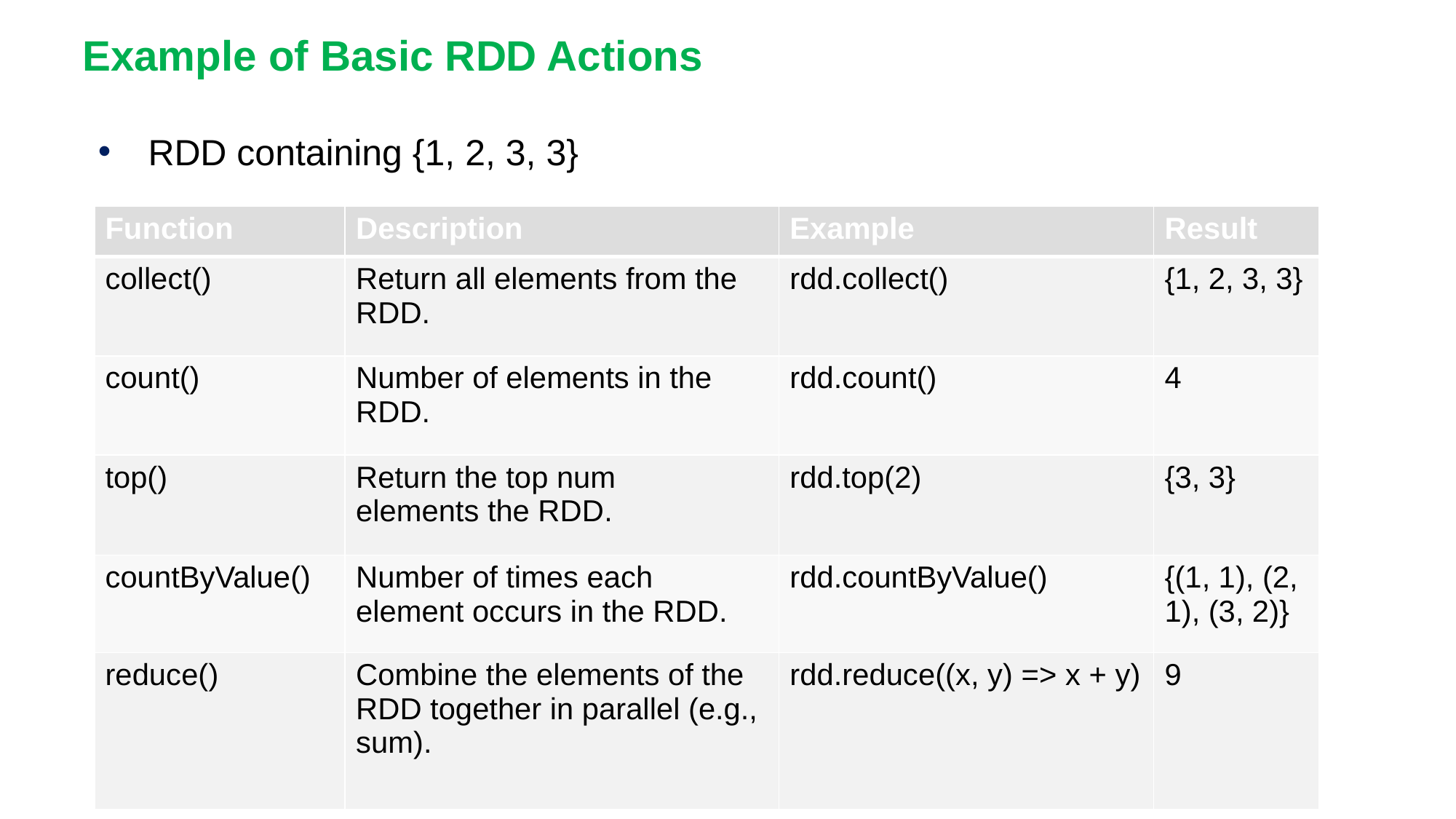

# Example of Basic RDD Actions
RDD containing {1, 2, 3, 3}

| Function | Description | Example | Result |
| --- | --- | --- | --- |
| collect() | Return all elements from the RDD. | rdd.collect() | {1, 2, 3, 3} |
| count() | Number of elements in the RDD. | rdd.count() | 4 |
| top() | Return the top num elements the RDD. | rdd.top(2) | {3, 3} |
| countByValue() | Number of times each element occurs in the RDD. | rdd.countByValue() | {(1, 1), (2, 1), (3, 2)} |
| reduce() | Combine the elements of the RDD together in parallel (e.g., sum). | rdd.reduce((x, y) => x + y) | 9 |